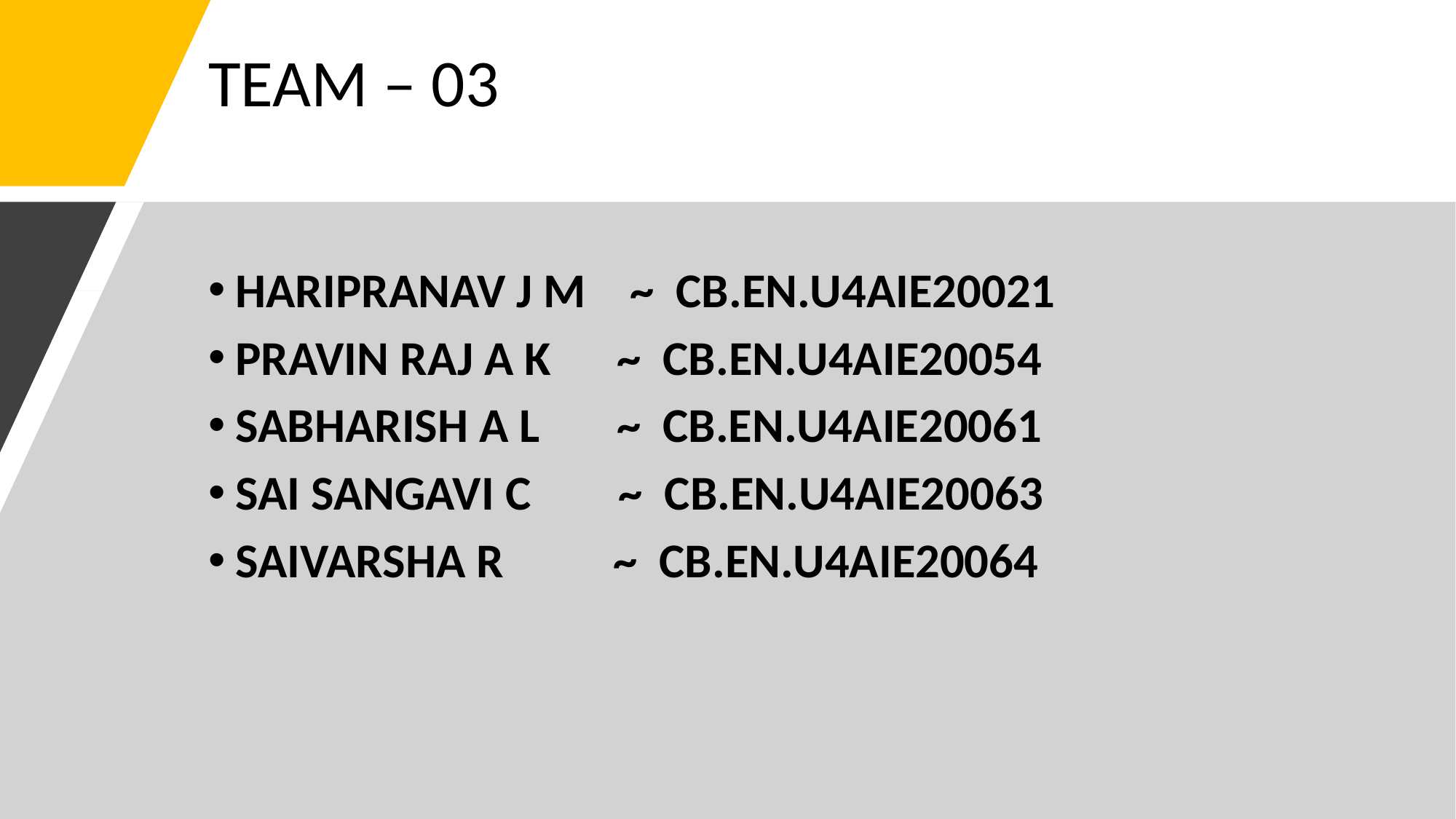

# TEAM – 03

HARIPRANAV J M    ~  CB.EN.U4AIE20021
PRAVIN RAJ A K      ~  CB.EN.U4AIE20054
SABHARISH A L       ~  CB.EN.U4AIE20061
SAI SANGAVI C        ~  CB.EN.U4AIE20063
SAIVARSHA R          ~  CB.EN.U4AIE20064